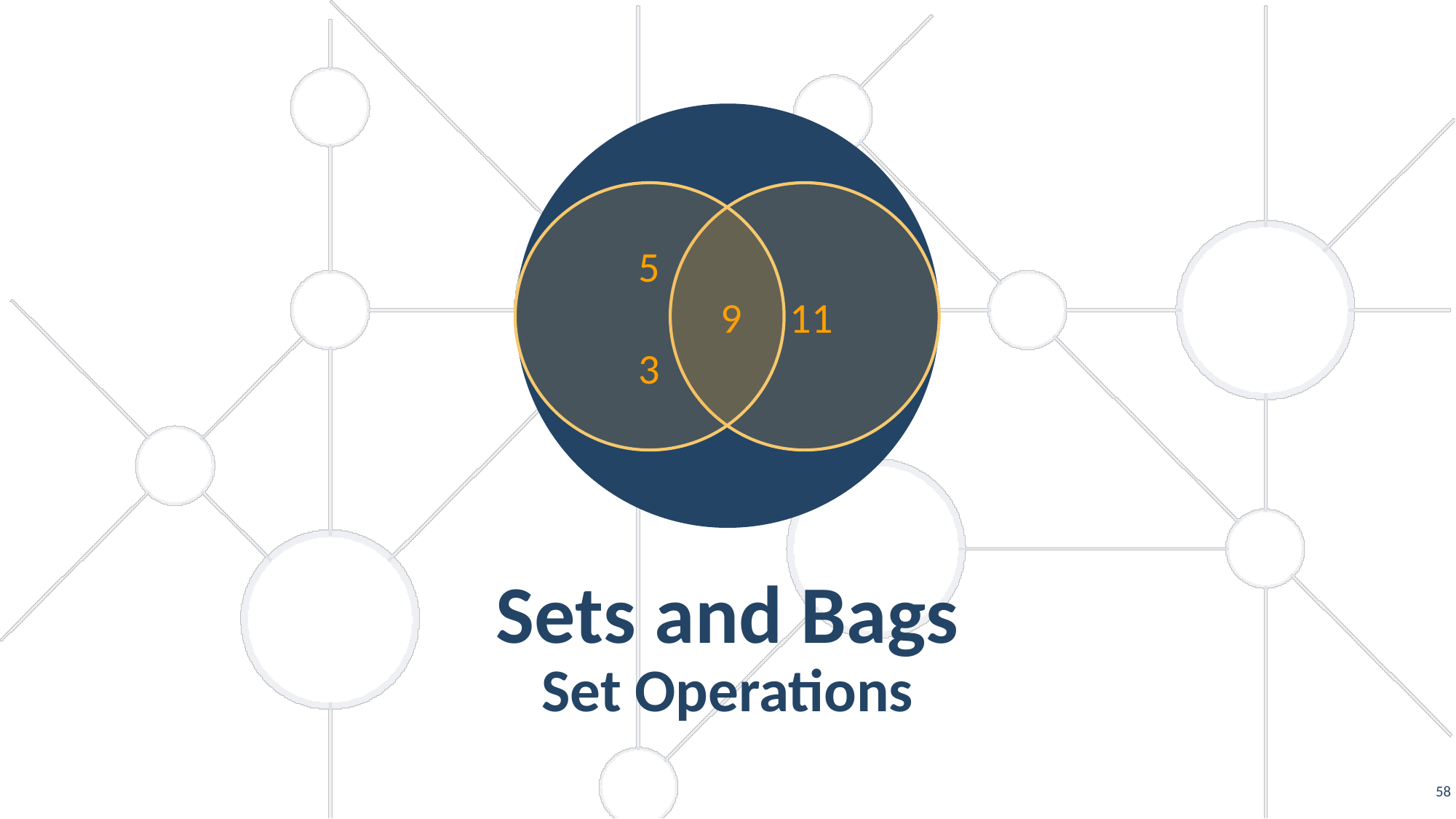

5

3
9     11
Sets and Bags
Set Operations
58